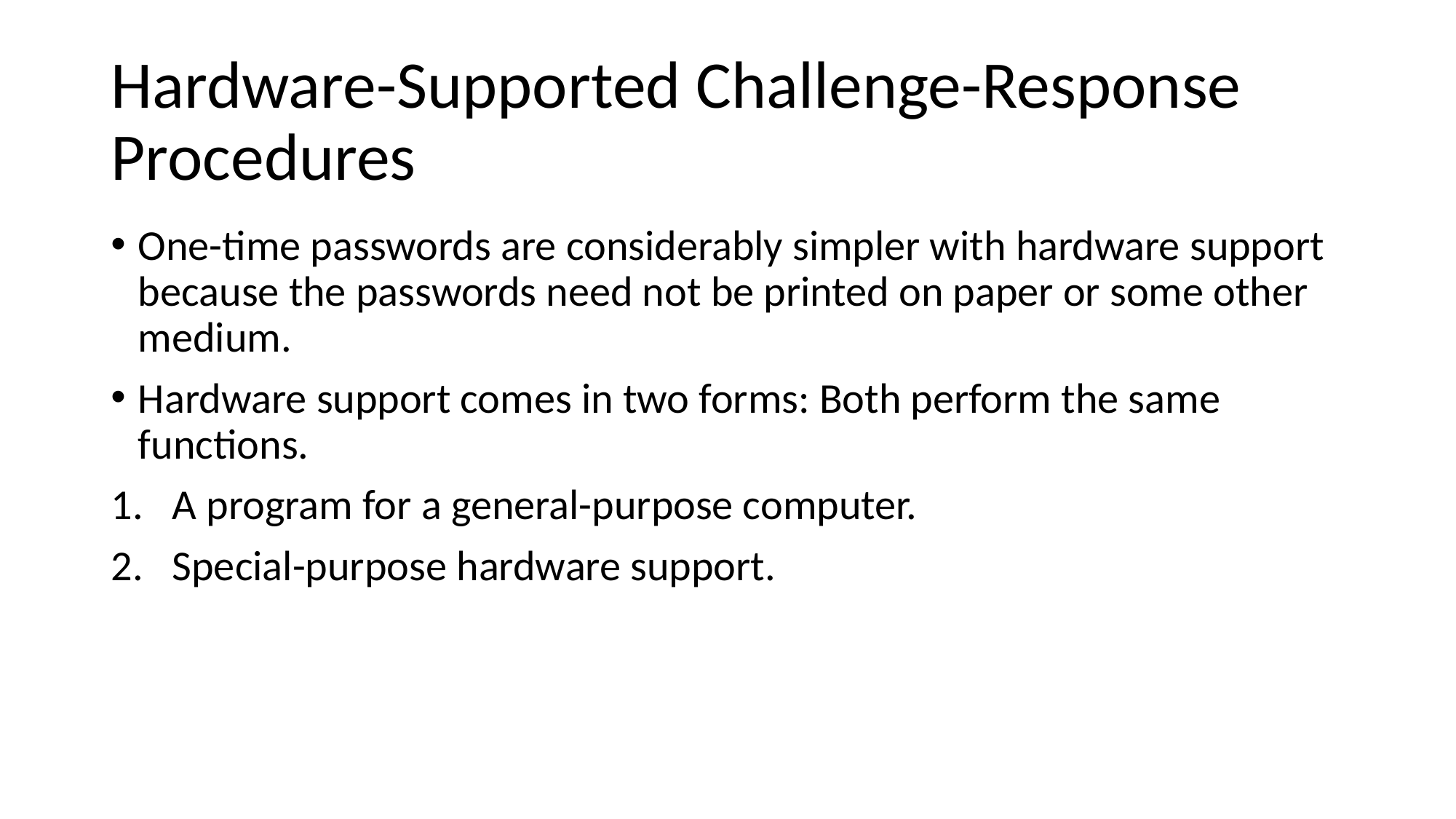

# Hardware-Supported Challenge-Response Procedures
One-time passwords are considerably simpler with hardware support because the passwords need not be printed on paper or some other medium.
Hardware support comes in two forms: Both perform the same functions.
A program for a general-purpose computer.
Special-purpose hardware support.